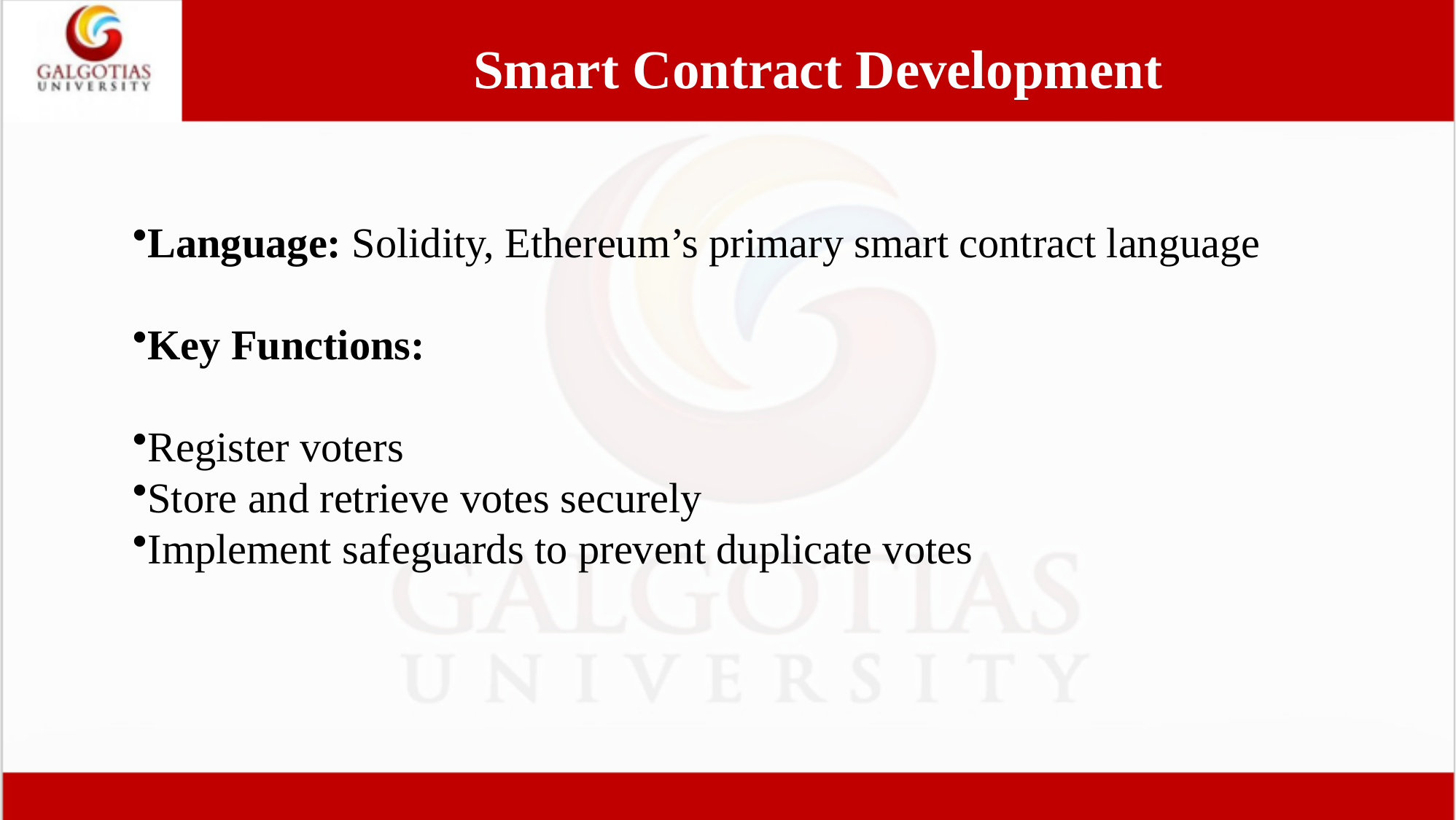

# Smart Contract Development
Language: Solidity, Ethereum’s primary smart contract language

Key Functions:

Register voters
Store and retrieve votes securely
Implement safeguards to prevent duplicate votes